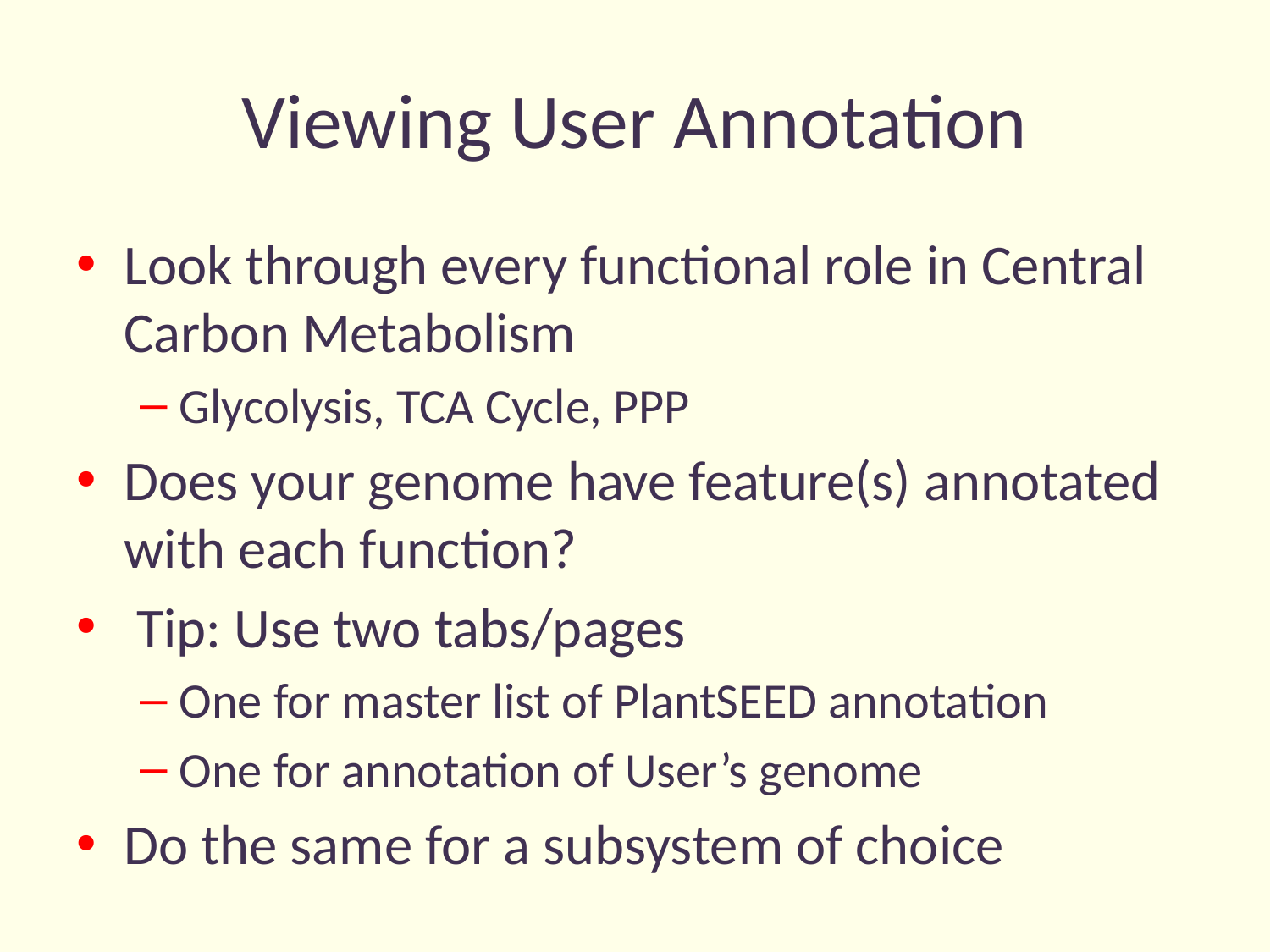

# Viewing User Annotation
Look through every functional role in Central Carbon Metabolism
Glycolysis, TCA Cycle, PPP
Does your genome have feature(s) annotated with each function?
 Tip: Use two tabs/pages
One for master list of PlantSEED annotation
One for annotation of User’s genome
Do the same for a subsystem of choice